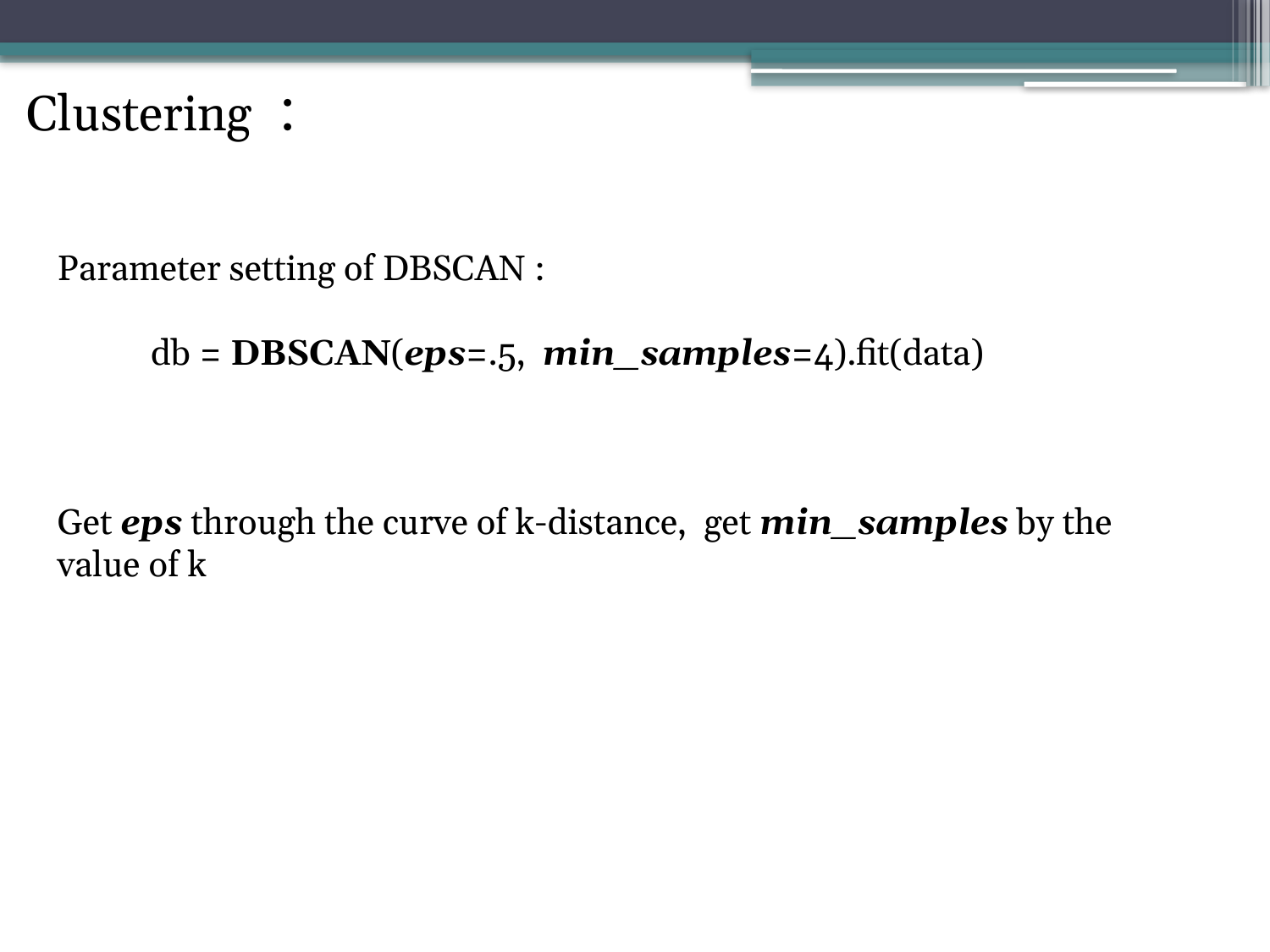

Clustering ：
Parameter setting of DBSCAN :

           db = DBSCAN(eps=.5,  min_samples=4).fit(data)

Get eps through the curve of k-distance,  get min_samples by the value of k